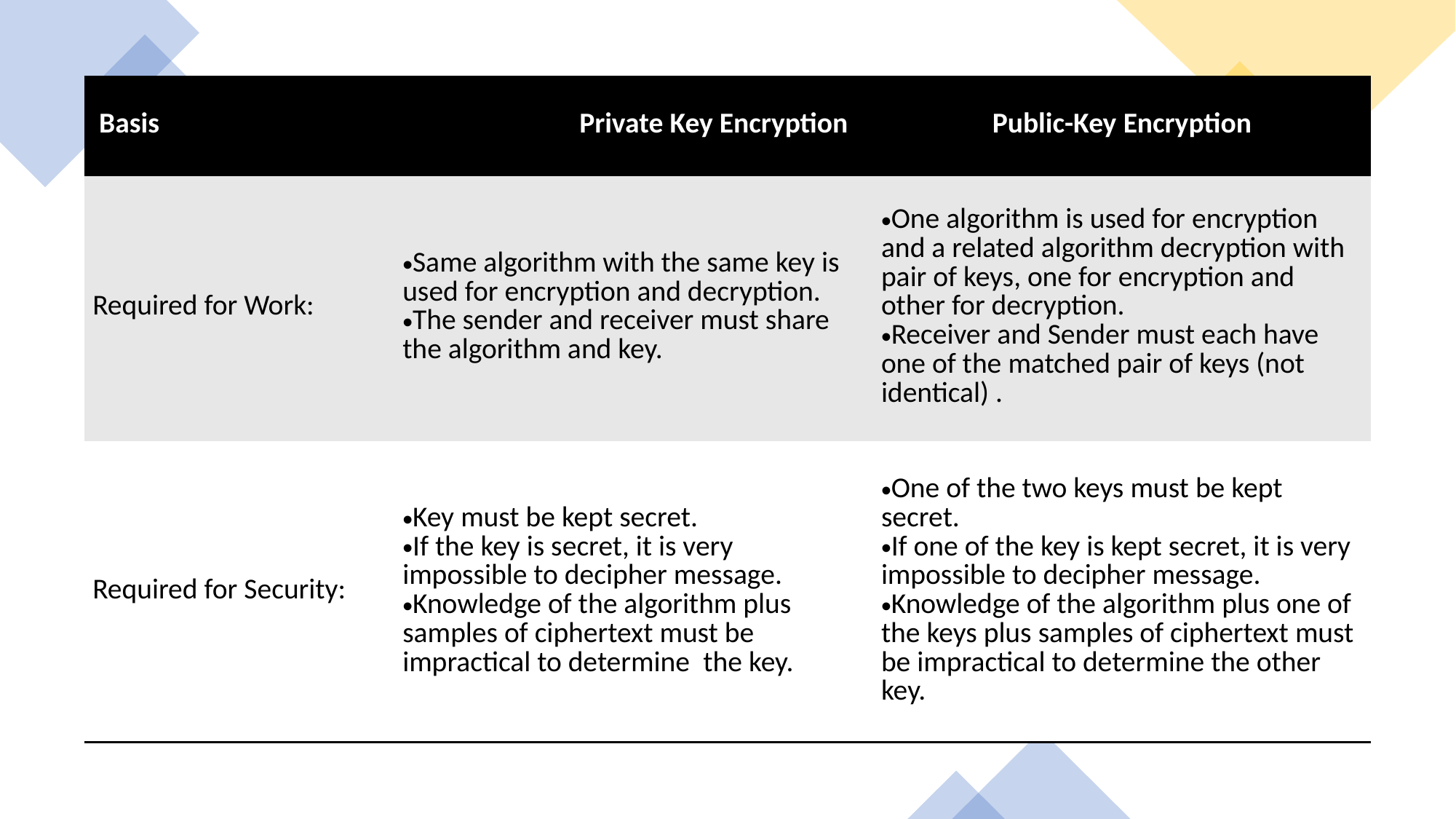

| Basis | Private Key Encryption | Public-Key Encryption |
| --- | --- | --- |
| Required for Work: | Same algorithm with the same key is used for encryption and decryption. The sender and receiver must share the algorithm and key. | One algorithm is used for encryption and a related algorithm decryption with pair of keys, one for encryption and other for decryption. Receiver and Sender must each have one of the matched pair of keys (not identical) . |
| Required for Security: | Key must be kept secret. If the key is secret, it is very impossible to decipher message. Knowledge of the algorithm plus samples of ciphertext must be impractical to determine  the key. | One of the two keys must be kept secret. If one of the key is kept secret, it is very impossible to decipher message. Knowledge of the algorithm plus one of the keys plus samples of ciphertext must be impractical to determine the other key. |